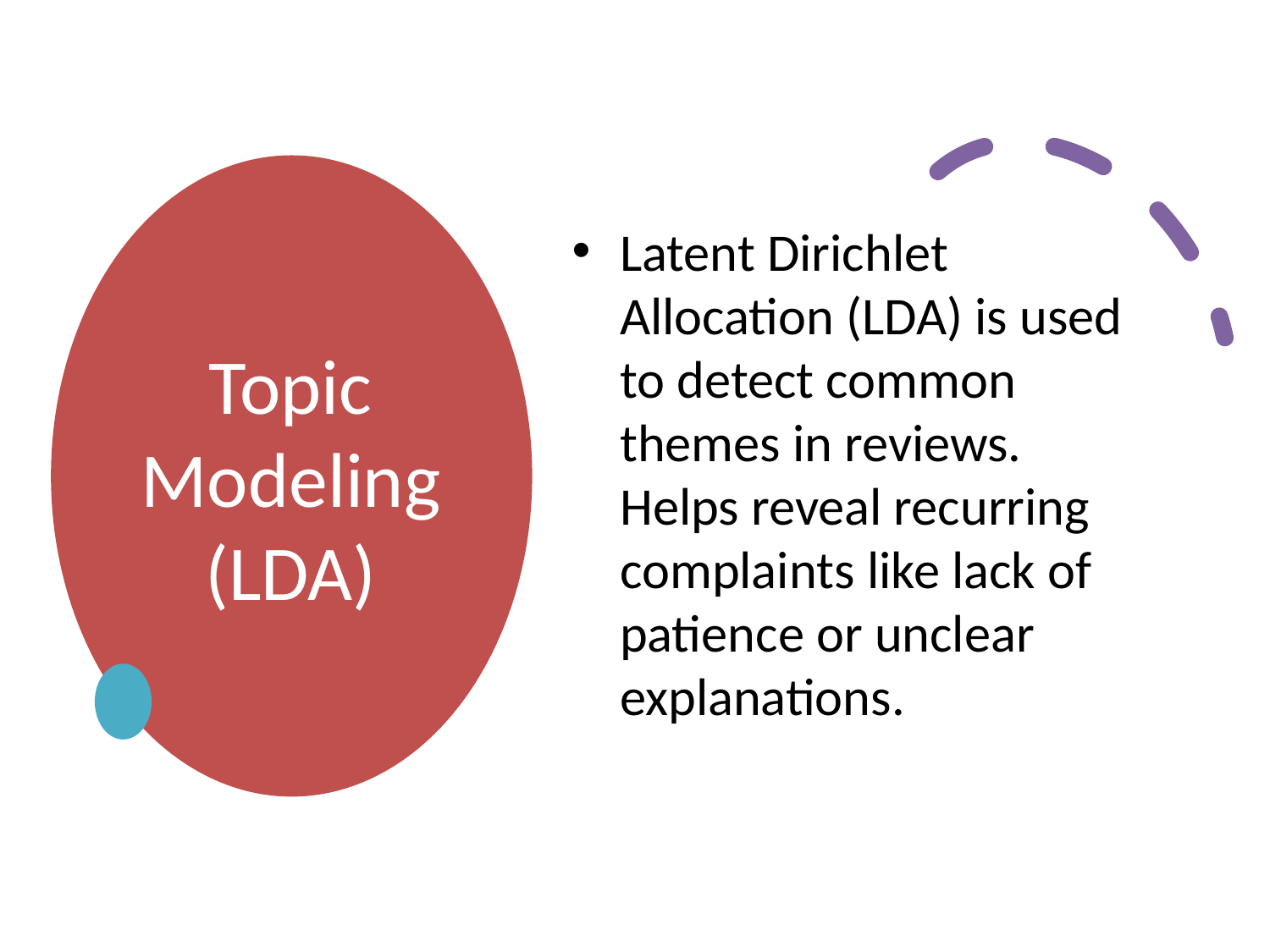

# Topic Modeling (LDA)
Latent Dirichlet Allocation (LDA) is used to detect common themes in reviews. Helps reveal recurring complaints like lack of patience or unclear explanations.